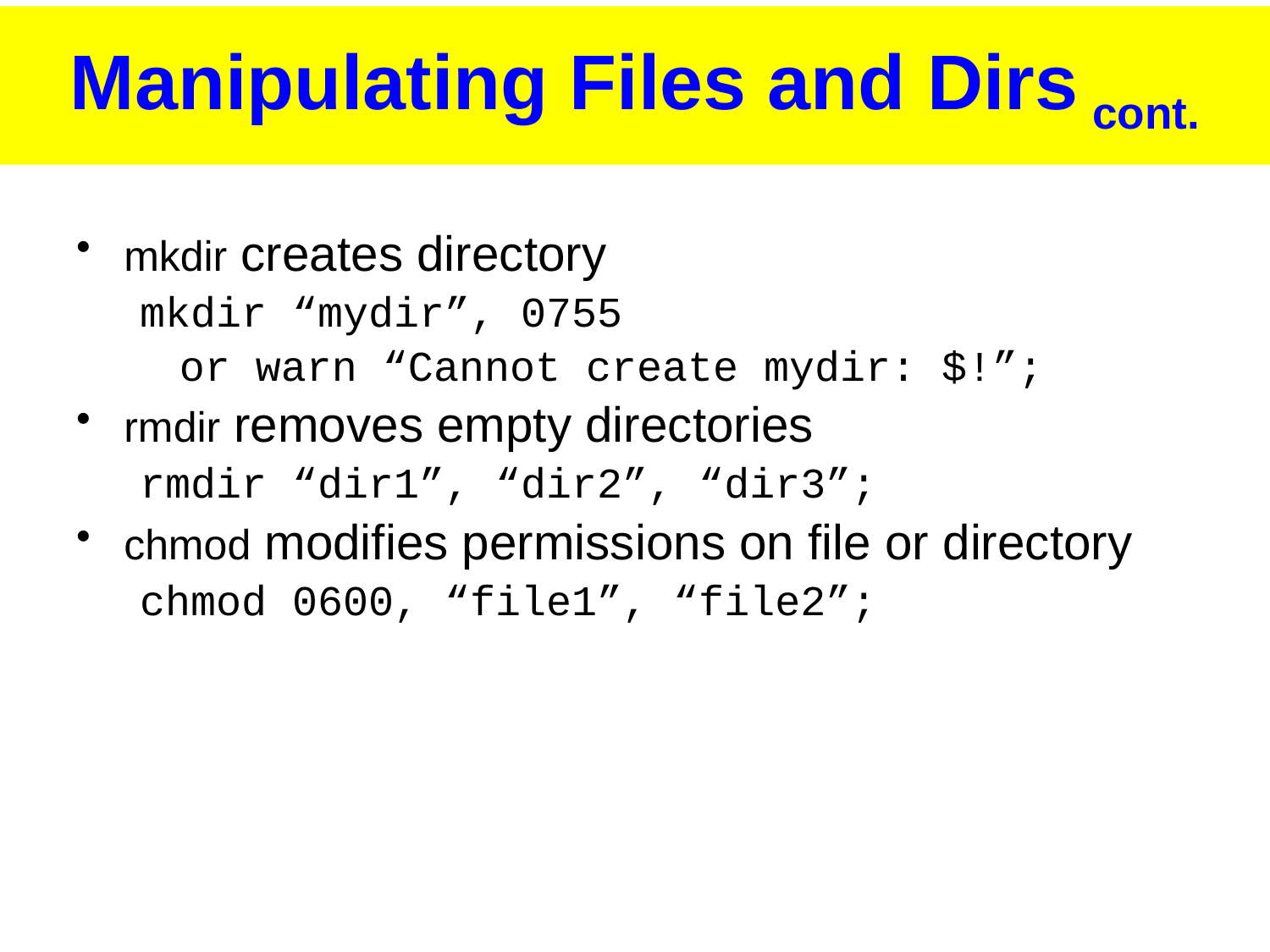

# Manipulating Files and Dirs cont.
mkdir creates directory
mkdir “mydir”, 0755
	or warn “Cannot create mydir: $!”;
rmdir removes empty directories
rmdir “dir1”, “dir2”, “dir3”;
chmod modifies permissions on file or directory
chmod 0600, “file1”, “file2”;